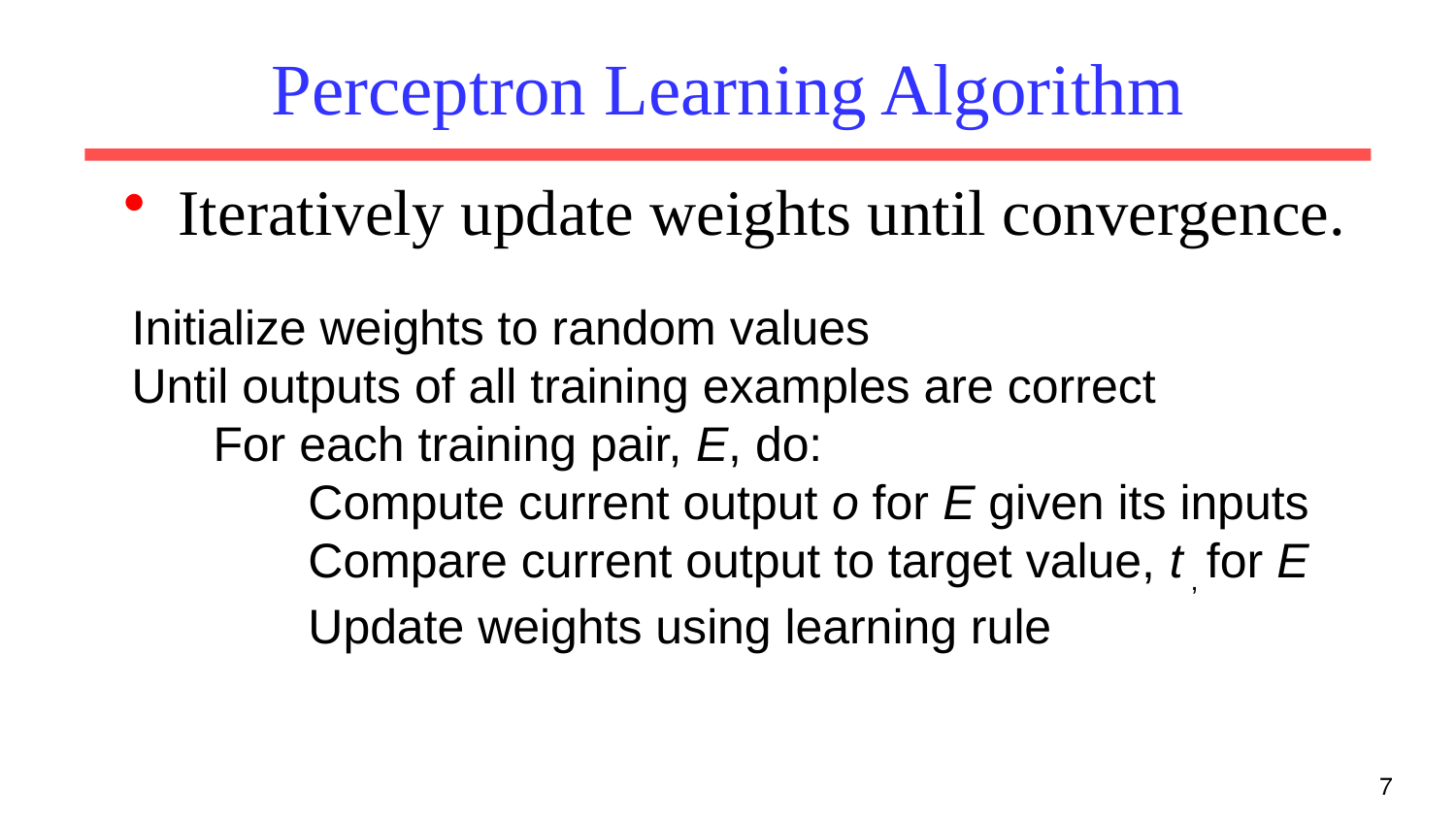

# Perceptron Learning Algorithm
Iteratively update weights until convergence.

Initialize weights to random values
Until outputs of all training examples are correct
      For each training pair, E, do:
             Compute current output o for E given its inputs
             Compare current output to target value, t , for E
             Update weights using learning rule
7